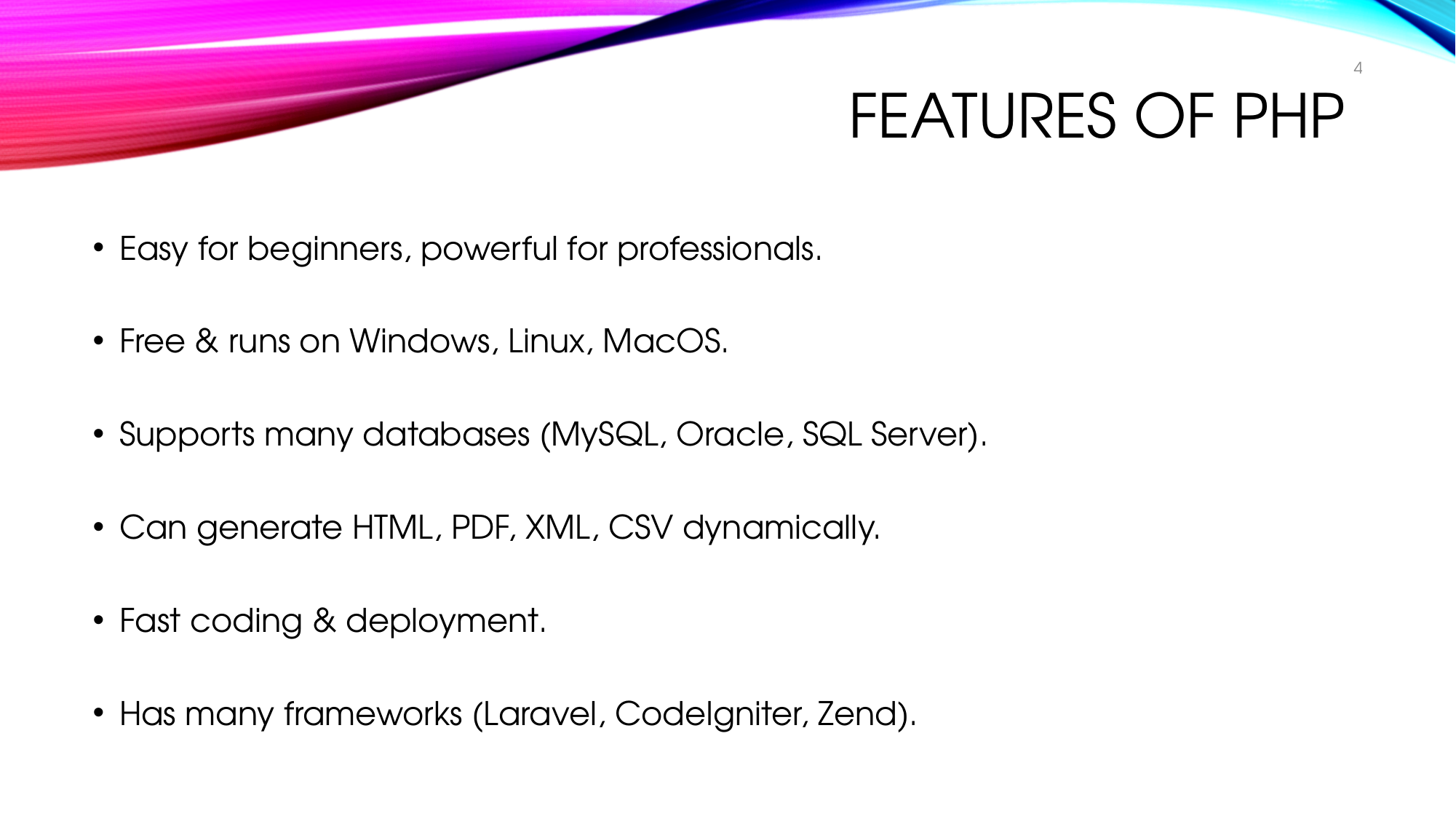

# Features of php
4
Easy for beginners, powerful for professionals.
Free & runs on Windows, Linux, MacOS.
Supports many databases (MySQL, Oracle, SQL Server).
Can generate HTML, PDF, XML, CSV dynamically.
Fast coding & deployment.
Has many frameworks (Laravel, CodeIgniter, Zend).